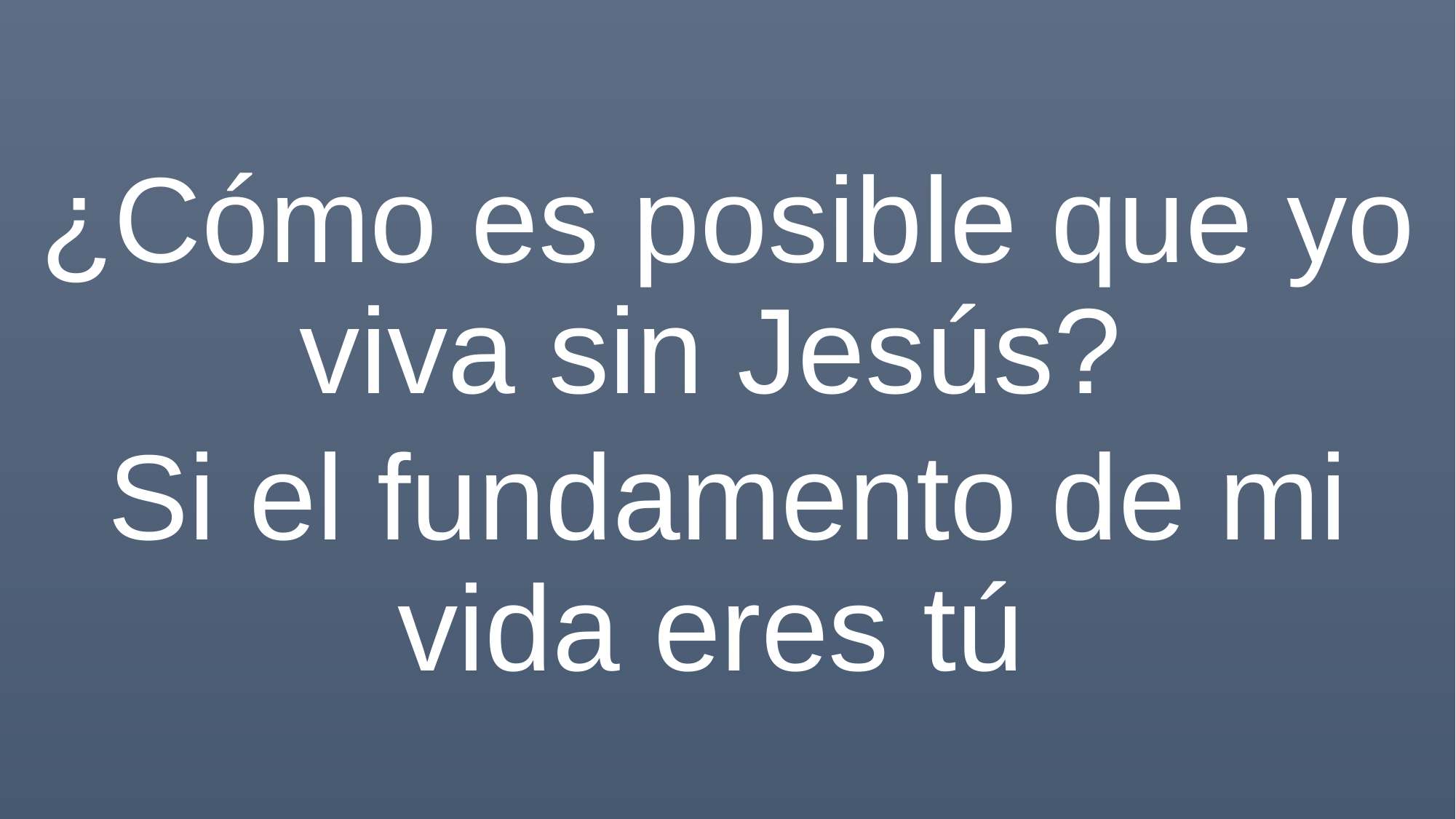

¿Cómo es posible que yo viva sin Jesús?
Si el fundamento de mi vida eres tú